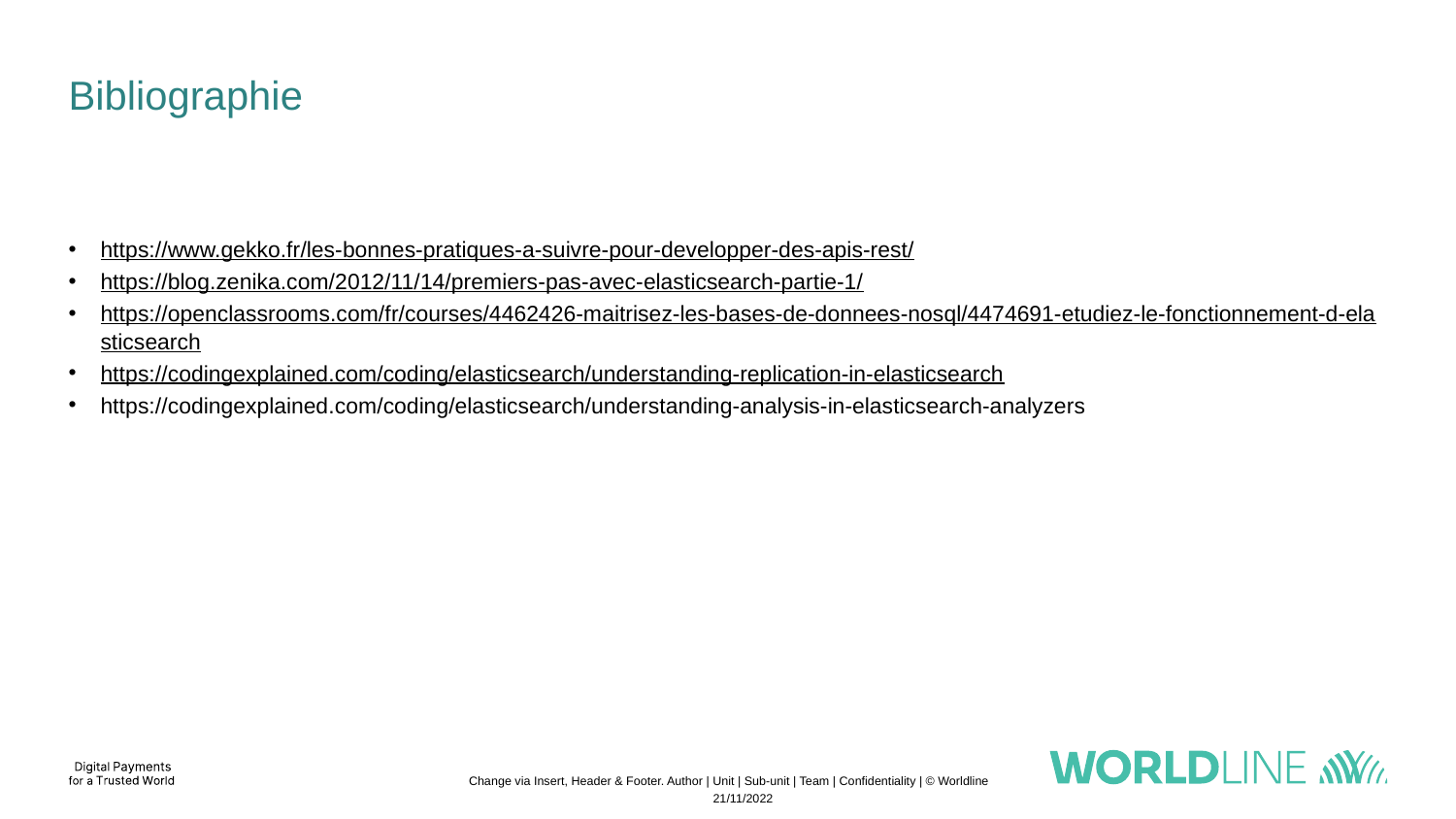

# Bibliographie

https://www.gekko.fr/les-bonnes-pratiques-a-suivre-pour-developper-des-apis-rest/
https://blog.zenika.com/2012/11/14/premiers-pas-avec-elasticsearch-partie-1/
https://openclassrooms.com/fr/courses/4462426-maitrisez-les-bases-de-donnees-nosql/4474691-etudiez-le-fonctionnement-d-elasticsearch
https://codingexplained.com/coding/elasticsearch/understanding-replication-in-elasticsearch
https://codingexplained.com/coding/elasticsearch/understanding-analysis-in-elasticsearch-analyzers

Change via Insert, Header & Footer. Author | Unit | Sub-unit | Team | Confidentiality | © Worldline
21/11/2022